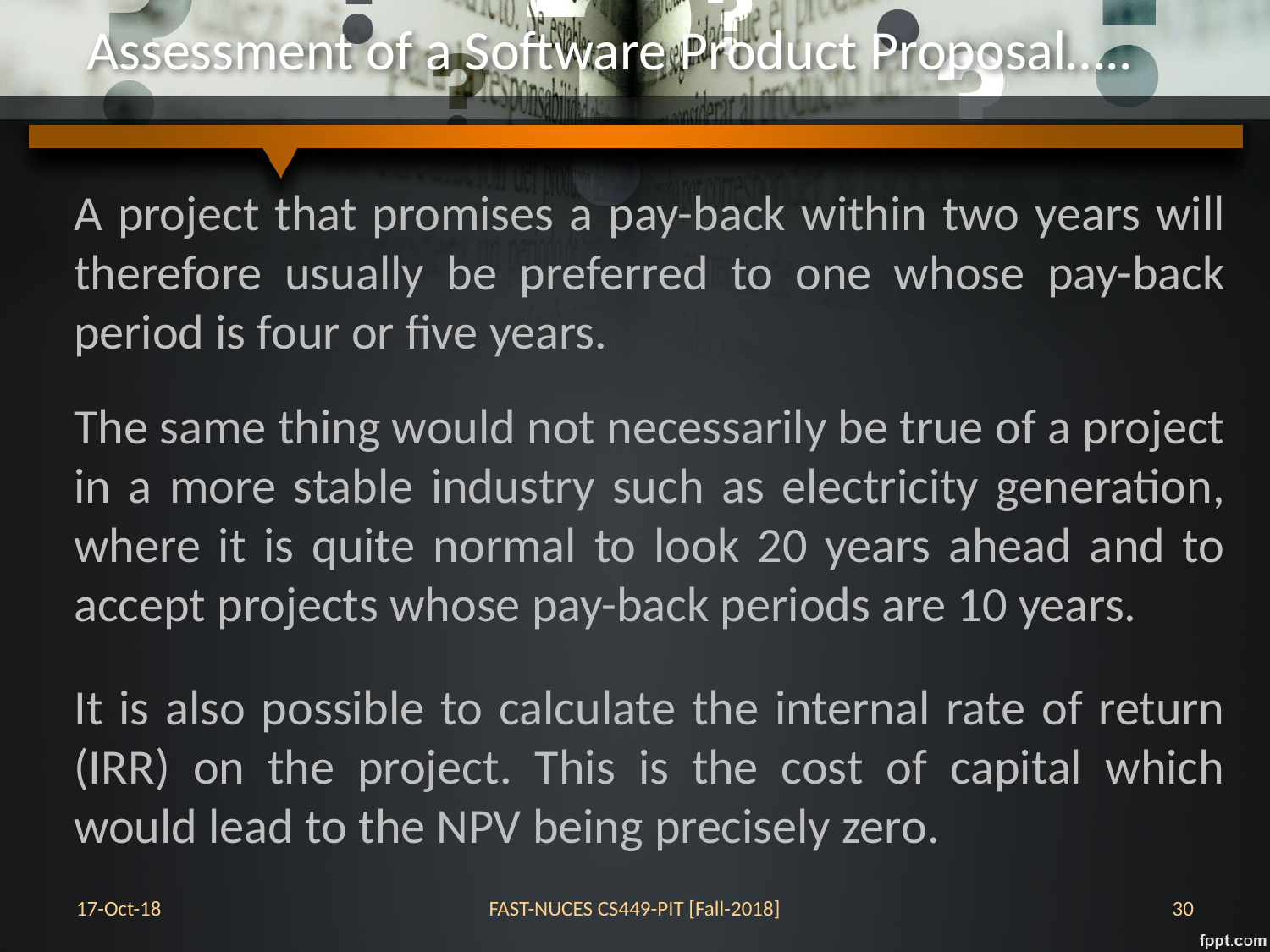

# Assessment of a Software Product Proposal…..
A project that promises a pay-back within two years will therefore usually be preferred to one whose pay-back period is four or five years.

The same thing would not necessarily be true of a project in a more stable industry such as electricity generation, where it is quite normal to look 20 years ahead and to accept projects whose pay-back periods are 10 years.

It is also possible to calculate the internal rate of return (IRR) on the project. This is the cost of capital which would lead to the NPV being precisely zero.
17-Oct-18
FAST-NUCES CS449-PIT [Fall-2018]
30